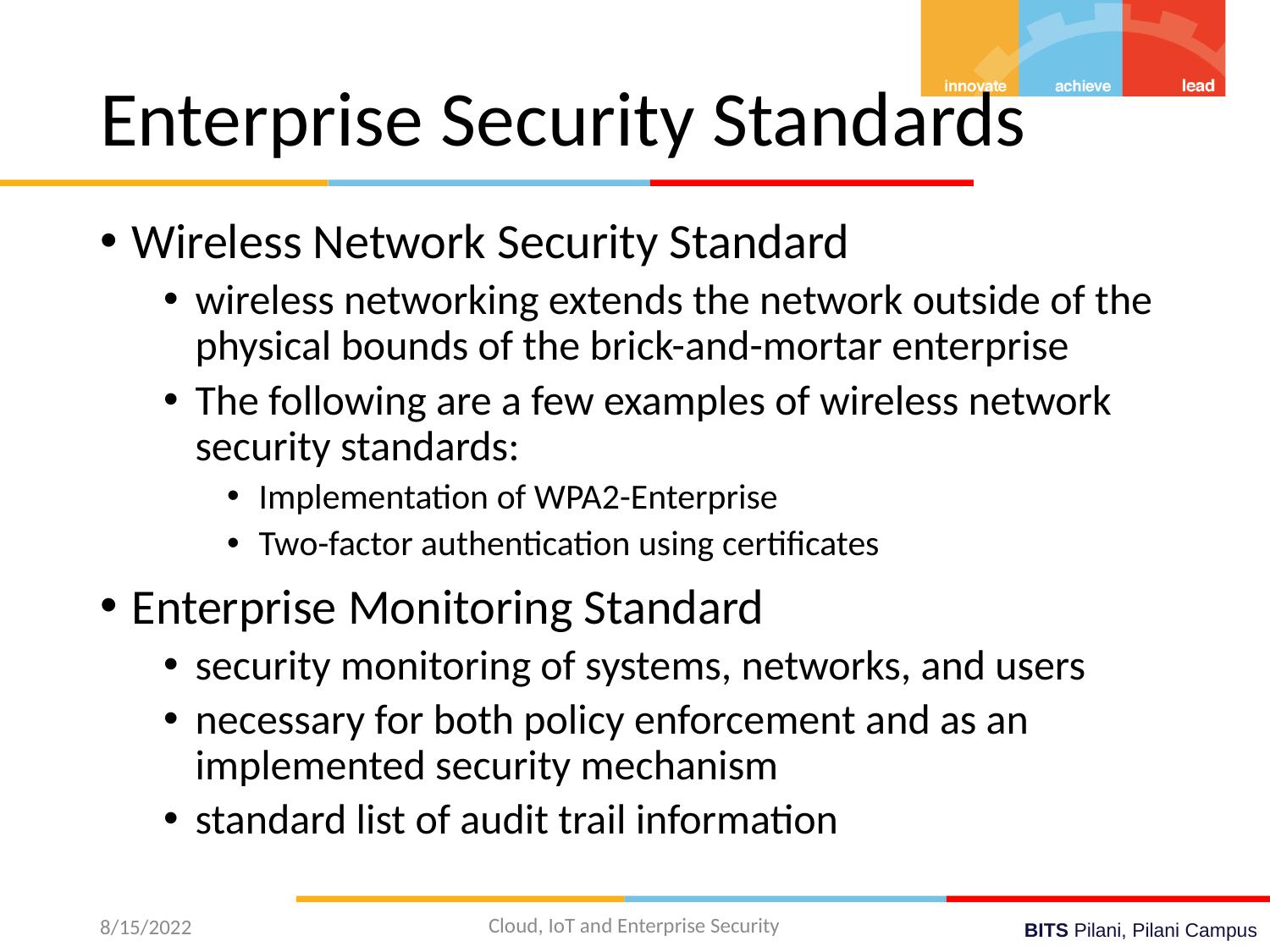

# Enterprise Security Standards
Wireless Network Security Standard
wireless networking extends the network outside of the physical bounds of the brick-and-mortar enterprise
The following are a few examples of wireless network security standards:
Implementation of WPA2-Enterprise
Two-factor authentication using certificates
Enterprise Monitoring Standard
security monitoring of systems, networks, and users
necessary for both policy enforcement and as an implemented security mechanism
standard list of audit trail information

Cloud, IoT and Enterprise Security
8/15/2022